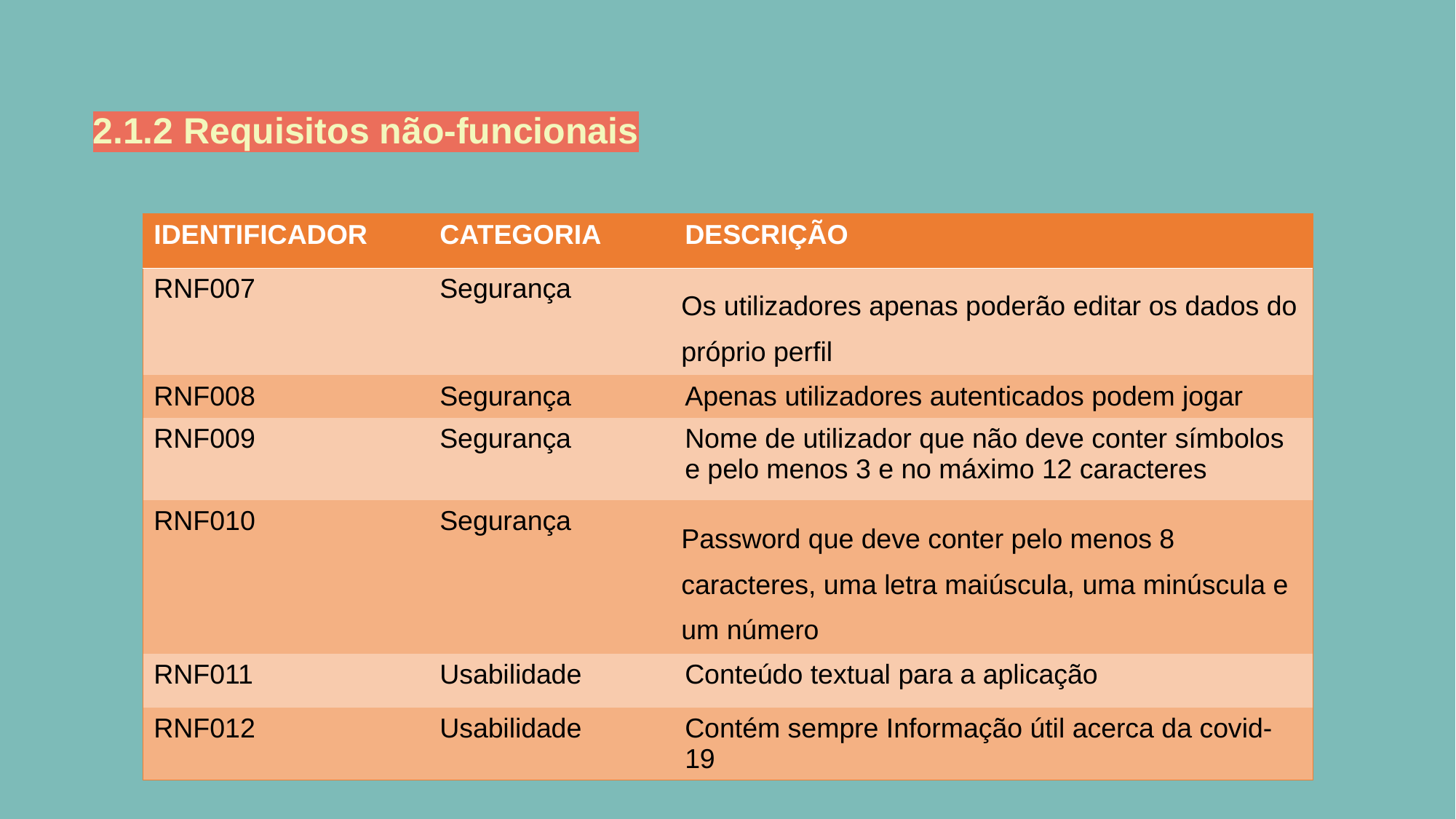

2.1.2 Requisitos não-funcionais

| IDENTIFICADOR | CATEGORIA | DESCRIÇÃO |
| --- | --- | --- |
| RNF007 | Segurança | Os utilizadores apenas poderão editar os dados do próprio perfil |
| RNF008 | Segurança | Apenas utilizadores autenticados podem jogar |
| RNF009 | Segurança | Nome de utilizador que não deve conter símbolos e pelo menos 3 e no máximo 12 caracteres |
| RNF010 | Segurança | Password que deve conter pelo menos 8 caracteres, uma letra maiúscula, uma minúscula e um número |
| RNF011 | Usabilidade | Conteúdo textual para a aplicação |
| RNF012 | Usabilidade | Contém sempre Informação útil acerca da covid-19 |